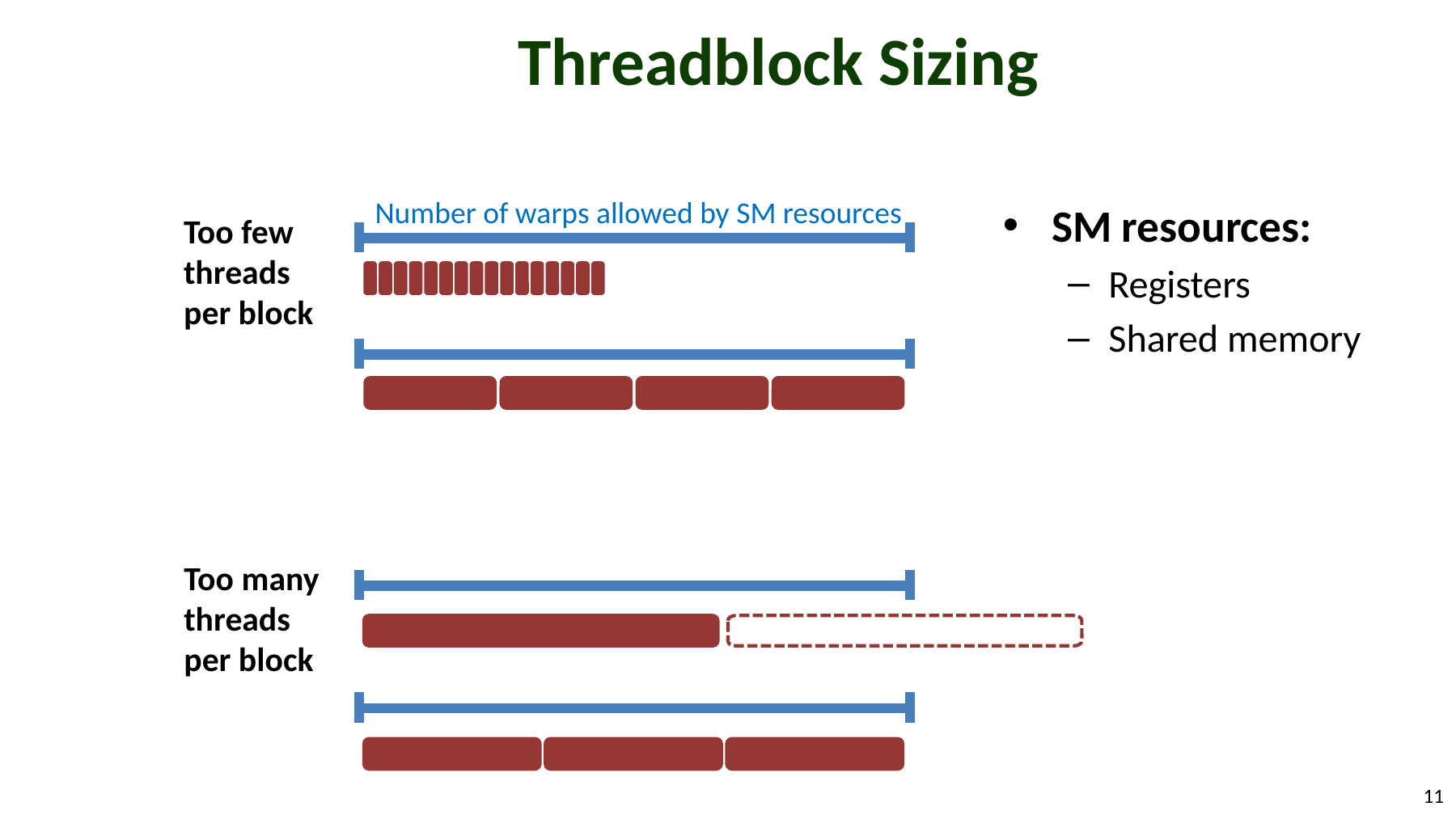

# Threadblock Sizing
Number of warps allowed by SM resources

SM resources:
Registers
Shared memory
Too few threads per block
Too many threads per block

11
© 2012, NVIDIA